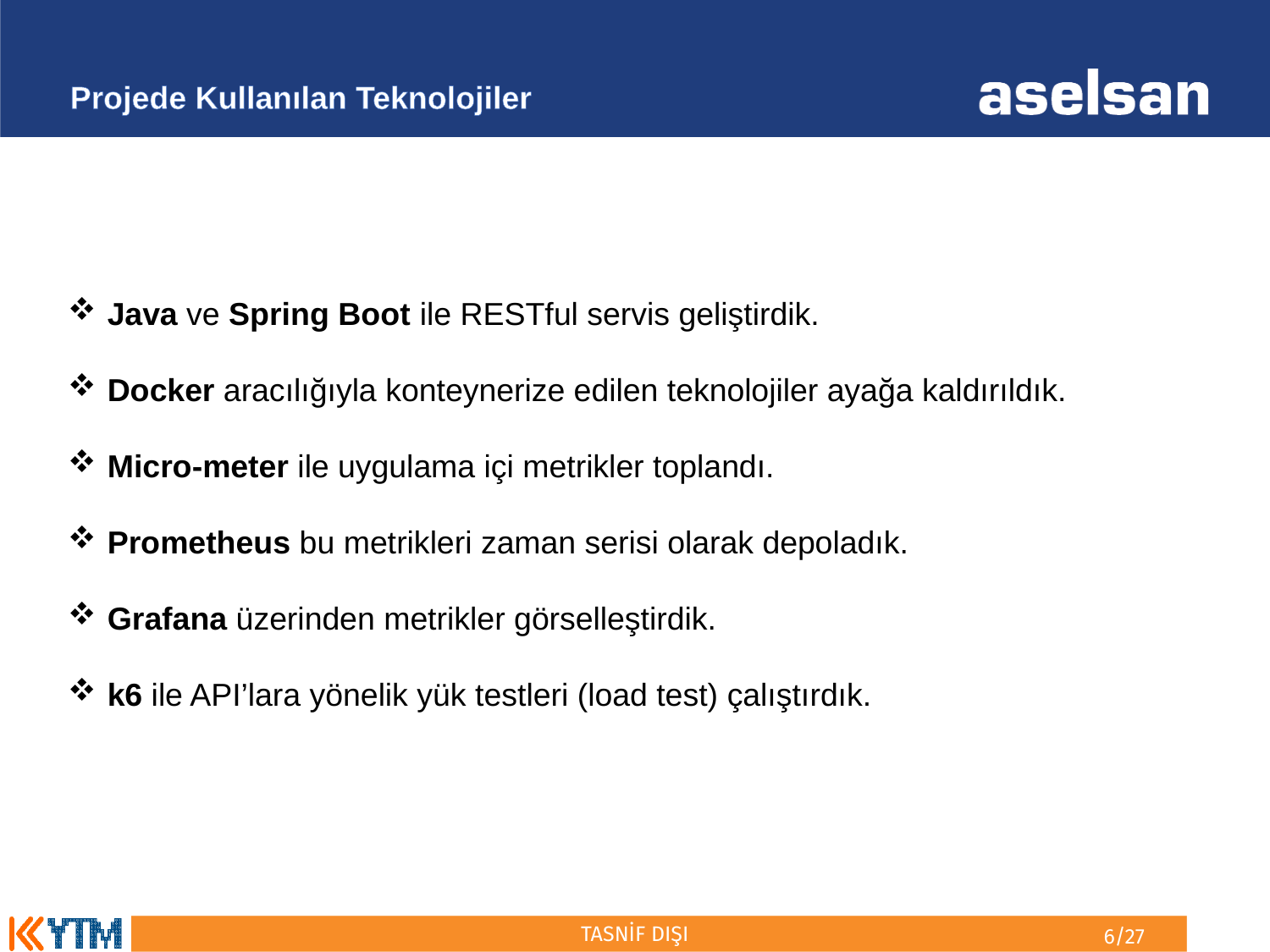

Projede Kullanılan Teknolojiler
Java ve Spring Boot ile RESTful servis geliştirdik.
Docker aracılığıyla konteynerize edilen teknolojiler ayağa kaldırıldık.
Micro-meter ile uygulama içi metrikler toplandı.
Prometheus bu metrikleri zaman serisi olarak depoladık.
Grafana üzerinden metrikler görselleştirdik.
k6 ile API’lara yönelik yük testleri (load test) çalıştırdık.